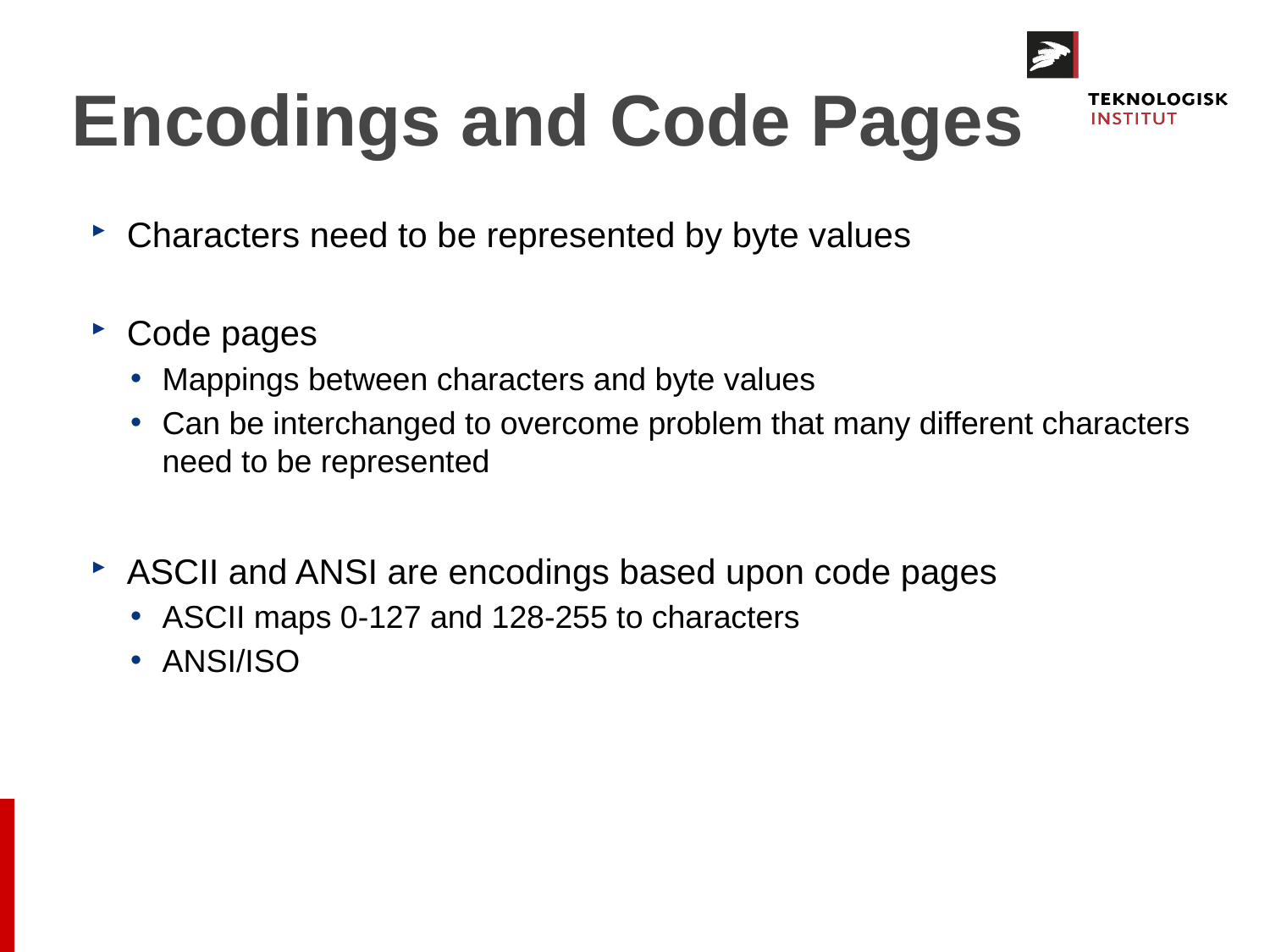

# Encodings and Code Pages
Characters need to be represented by byte values

Code pages
Mappings between characters and byte values
Can be interchanged to overcome problem that many different characters need to be represented

ASCII and ANSI are encodings based upon code pages
ASCII maps 0-127 and 128-255 to characters
ANSI/ISO